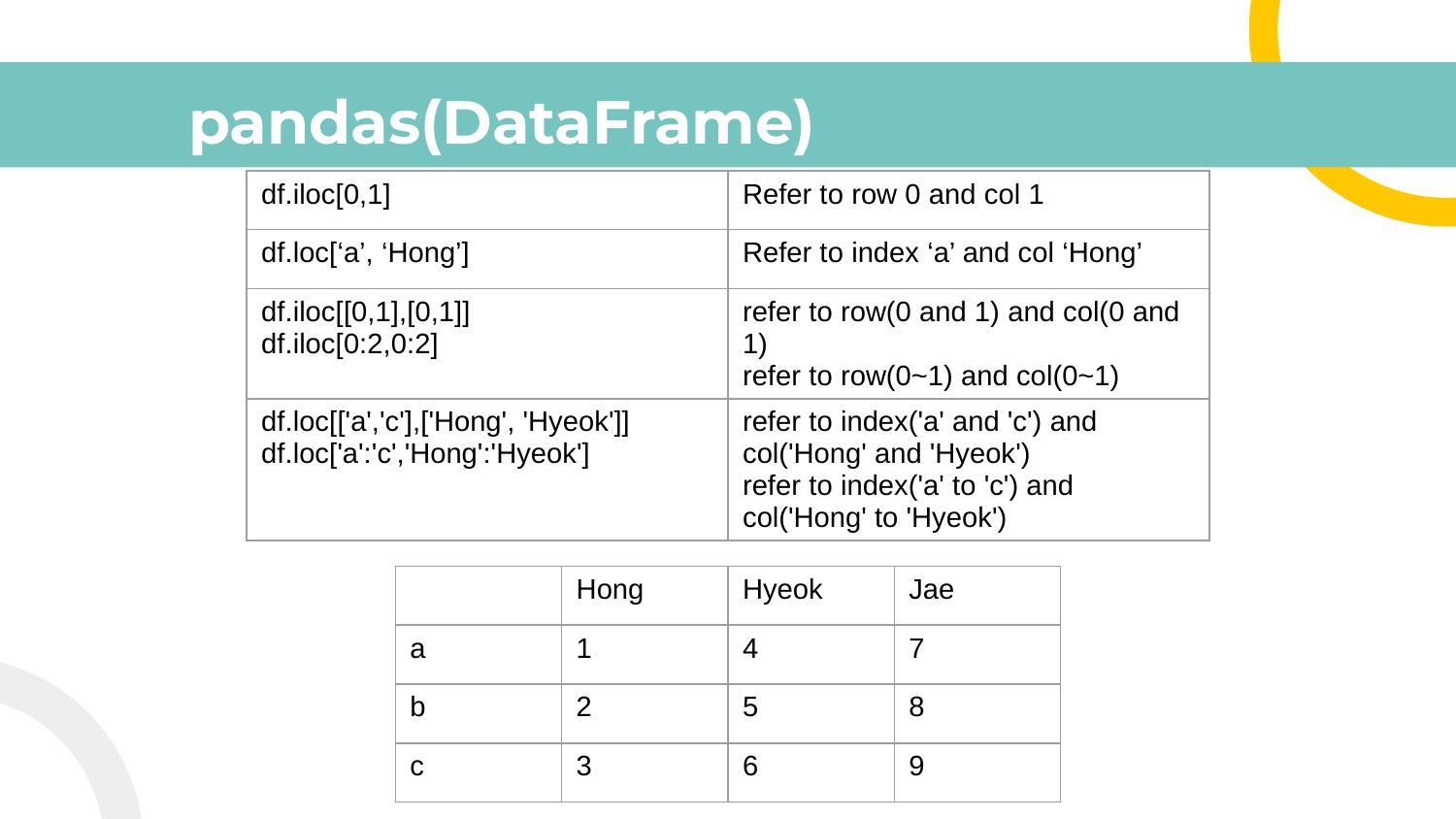

# pandas(DataFrame)
| df.iloc[0,1] | Refer to row 0 and col 1 |
| --- | --- |
| df.loc[‘a’, ‘Hong’] | Refer to index ‘a’ and col ‘Hong’ |
| df.iloc[[0,1],[0,1]] df.iloc[0:2,0:2] | refer to row(0 and 1) and col(0 and 1) refer to row(0~1) and col(0~1) |
| df.loc[['a','c'],['Hong', 'Hyeok']] df.loc['a':'c','Hong':'Hyeok'] | refer to index('a' and 'c') and col('Hong' and 'Hyeok') refer to index('a' to 'c') and col('Hong' to 'Hyeok') |
|  | Hong | Hyeok | Jae |
| --- | --- | --- | --- |
| a | 1 | 4 | 7 |
| b | 2 | 5 | 8 |
| c | 3 | 6 | 9 |